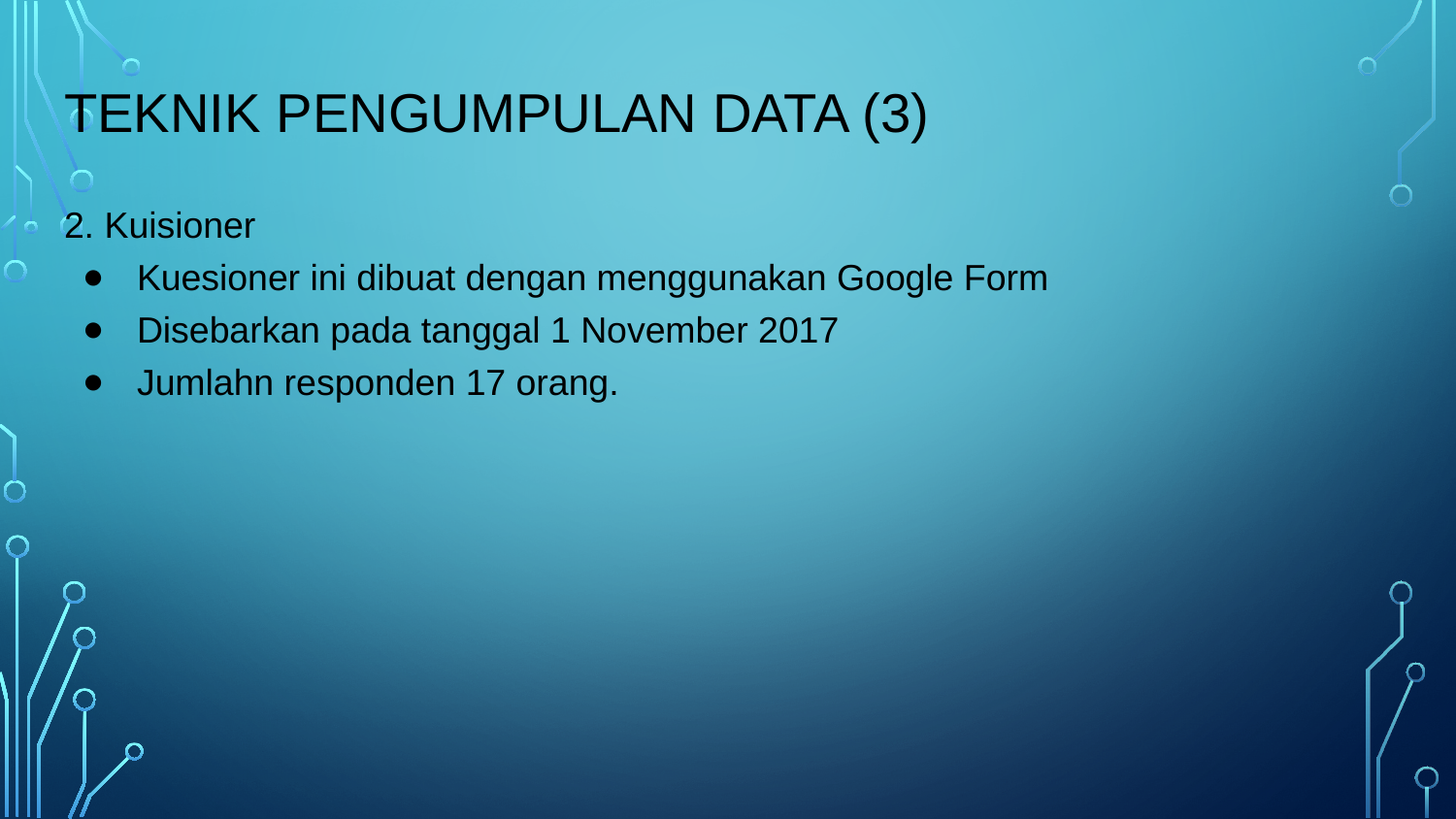

# Teknik Pengumpulan Data (3)
2. Kuisioner
Kuesioner ini dibuat dengan menggunakan Google Form
Disebarkan pada tanggal 1 November 2017
Jumlahn responden 17 orang.